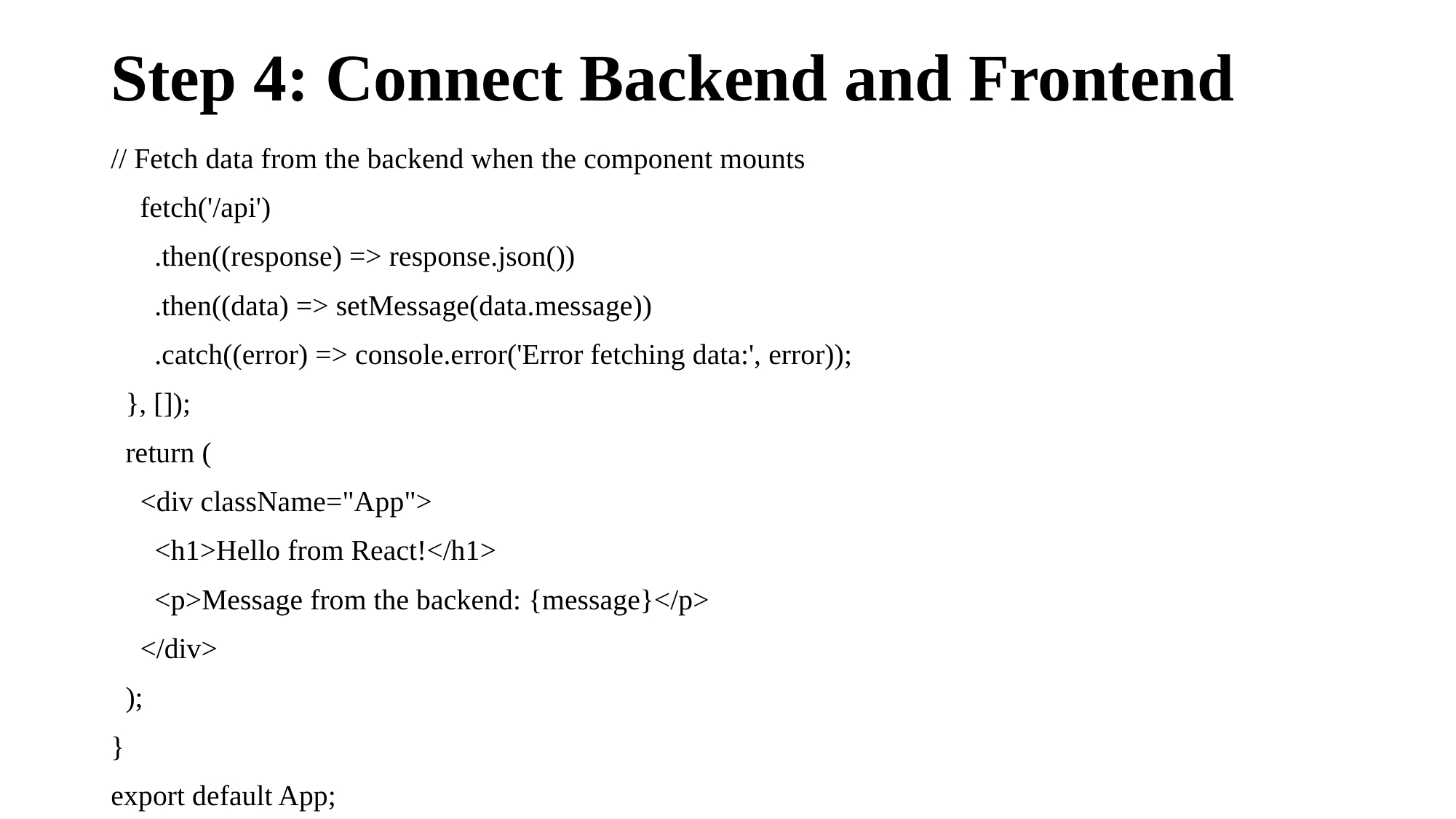

# Step 4: Connect Backend and Frontend
// Fetch data from the backend when the component mounts
    fetch('/api')
      .then((response) => response.json())
      .then((data) => setMessage(data.message))
      .catch((error) => console.error('Error fetching data:', error));
  }, []);
  return (
    <div className="App">
      <h1>Hello from React!</h1>
      <p>Message from the backend: {message}</p>
    </div>
  );
}
export default App;